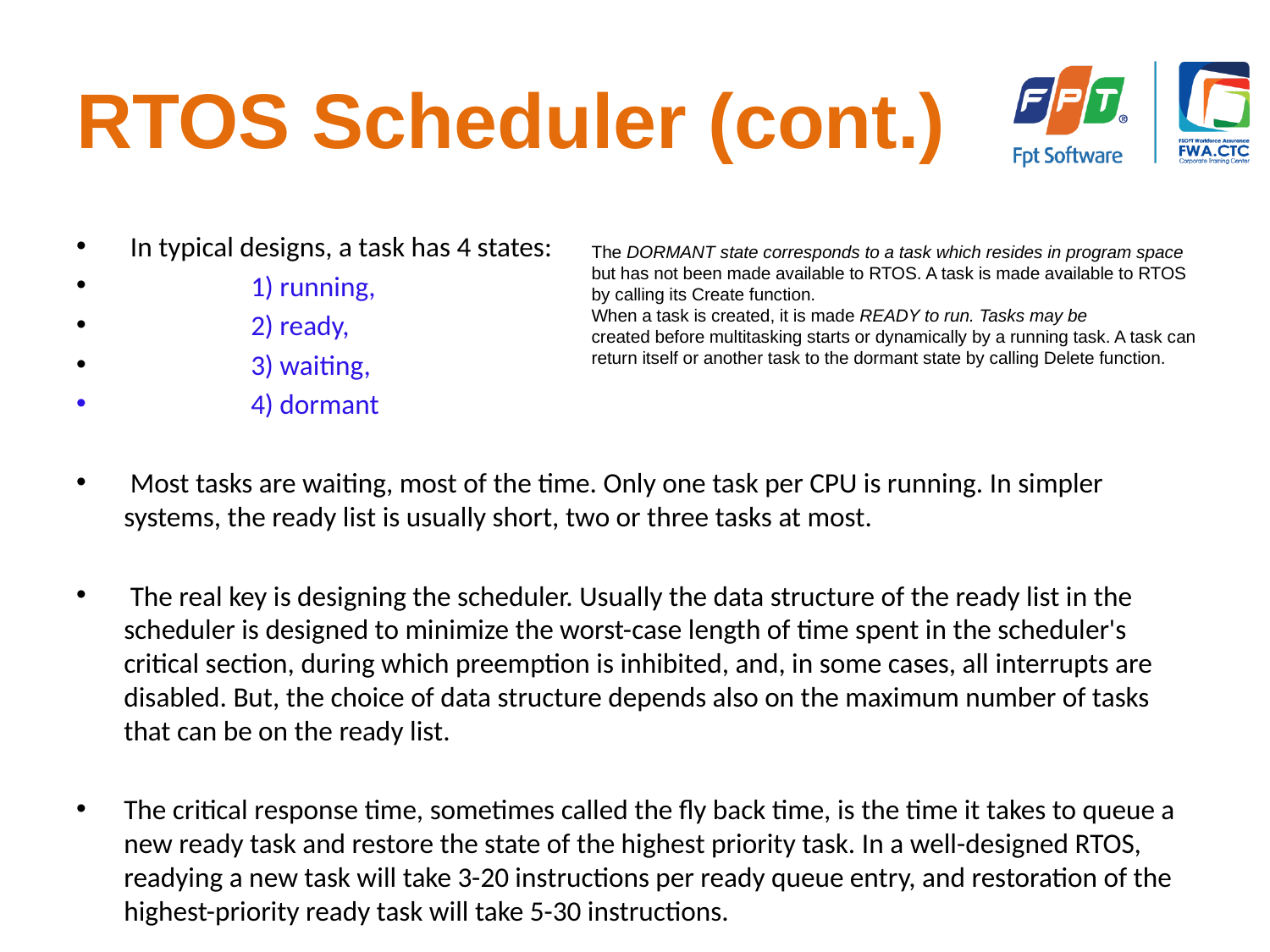

# RTOS Scheduler (cont.)
 In typical designs, a task has 4 states:
	1) running,
	2) ready,
	3) waiting,
	4) dormant

 Most tasks are waiting, most of the time. Only one task per CPU is running. In simpler systems, the ready list is usually short, two or three tasks at most.

 The real key is designing the scheduler. Usually the data structure of the ready list in the scheduler is designed to minimize the worst-case length of time spent in the scheduler's critical section, during which preemption is inhibited, and, in some cases, all interrupts are disabled. But, the choice of data structure depends also on the maximum number of tasks that can be on the ready list.

The critical response time, sometimes called the fly back time, is the time it takes to queue a new ready task and restore the state of the highest priority task. In a well-designed RTOS, readying a new task will take 3-20 instructions per ready queue entry, and restoration of the highest-priority ready task will take 5-30 instructions.
The DORMANT state corresponds to a task which resides in program space but has not been made available to RTOS. A task is made available to RTOS by calling its Create function.
When a task is created, it is made READY to run. Tasks may be
created before multitasking starts or dynamically by a running task. A task can return itself or another task to the dormant state by calling Delete function.